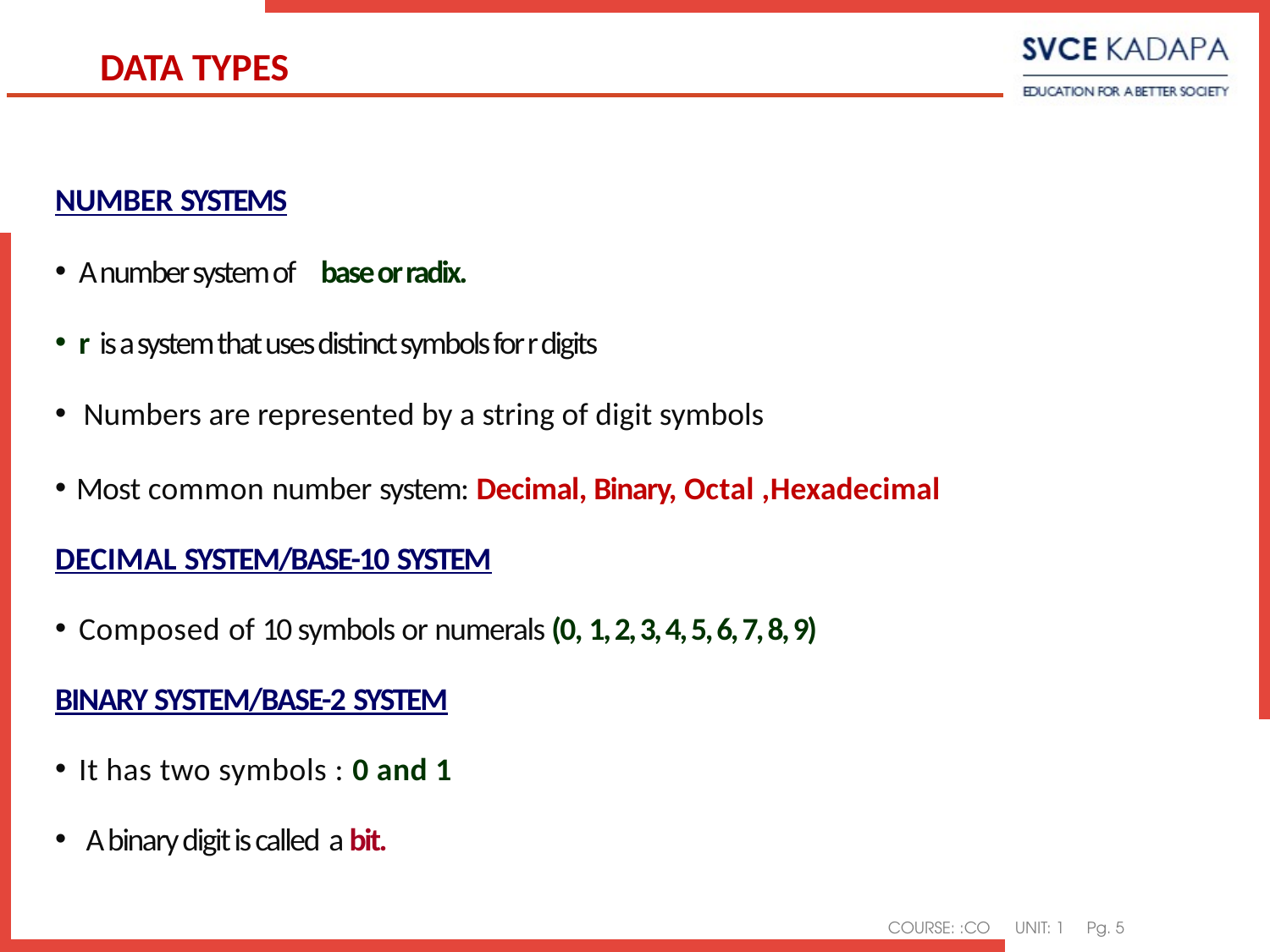

# DATA TYPES
NUMBER SYSTEMS
A number system of     base or radix.
r  is a system that uses distinct symbols for r digits
 Numbers are represented by a string of digit symbols
Most common number system: Decimal, Binary, Octal ,Hexadecimal
DECIMAL SYSTEM/BASE-10 SYSTEM
Composed of 10 symbols or numerals (0, 1, 2, 3, 4, 5, 6, 7, 8, 9)
BINARY SYSTEM/BASE-2 SYSTEM
It has two symbols : 0 and 1
 A binary digit is called  a bit.